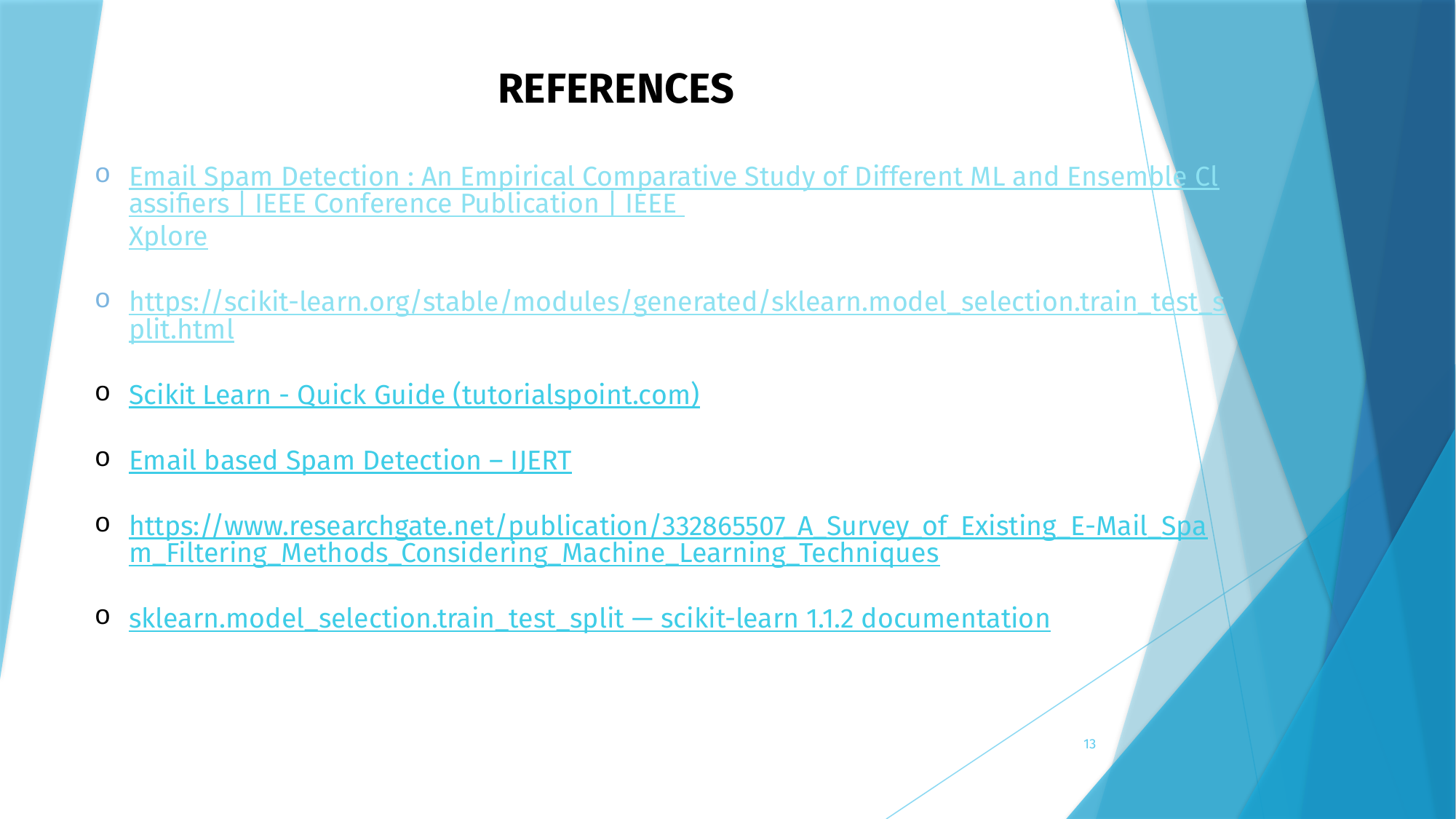

REFERENCES

Email Spam Detection : An Empirical Comparative Study of Different ML and Ensemble Classifiers | IEEE Conference Publication | IEEE Xplore

https://scikit-learn.org/stable/modules/generated/sklearn.model_selection.train_test_split.html

Scikit Learn - Quick Guide (tutorialspoint.com)

Email based Spam Detection – IJERT

https://www.researchgate.net/publication/332865507_A_Survey_of_Existing_E-Mail_Spam_Filtering_Methods_Considering_Machine_Learning_Techniques

sklearn.model_selection.train_test_split — scikit-learn 1.1.2 documentation

13